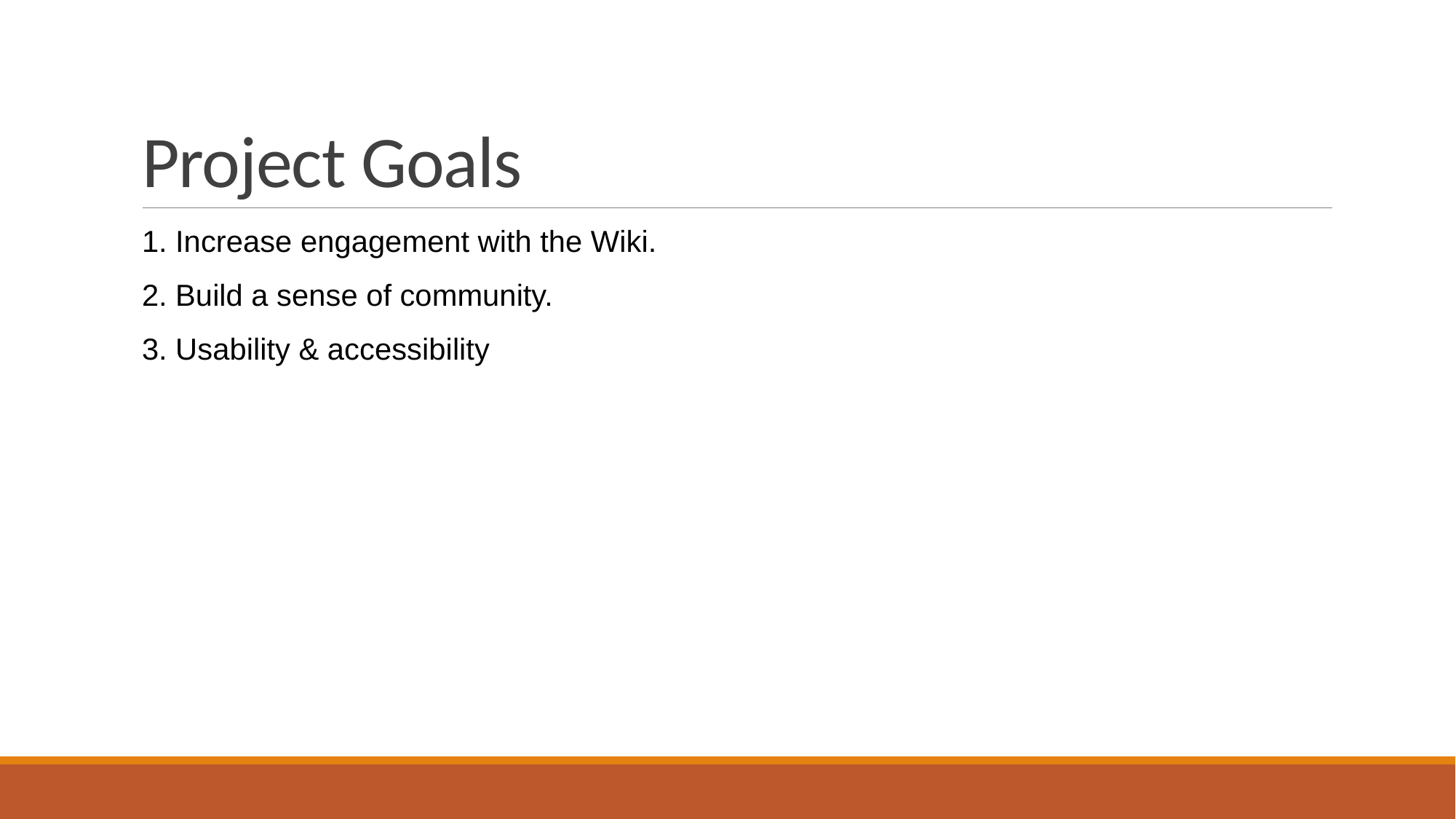

# Project Goals
1. Increase engagement with the Wiki.
2. Build a sense of community.
3. Usability & accessibility